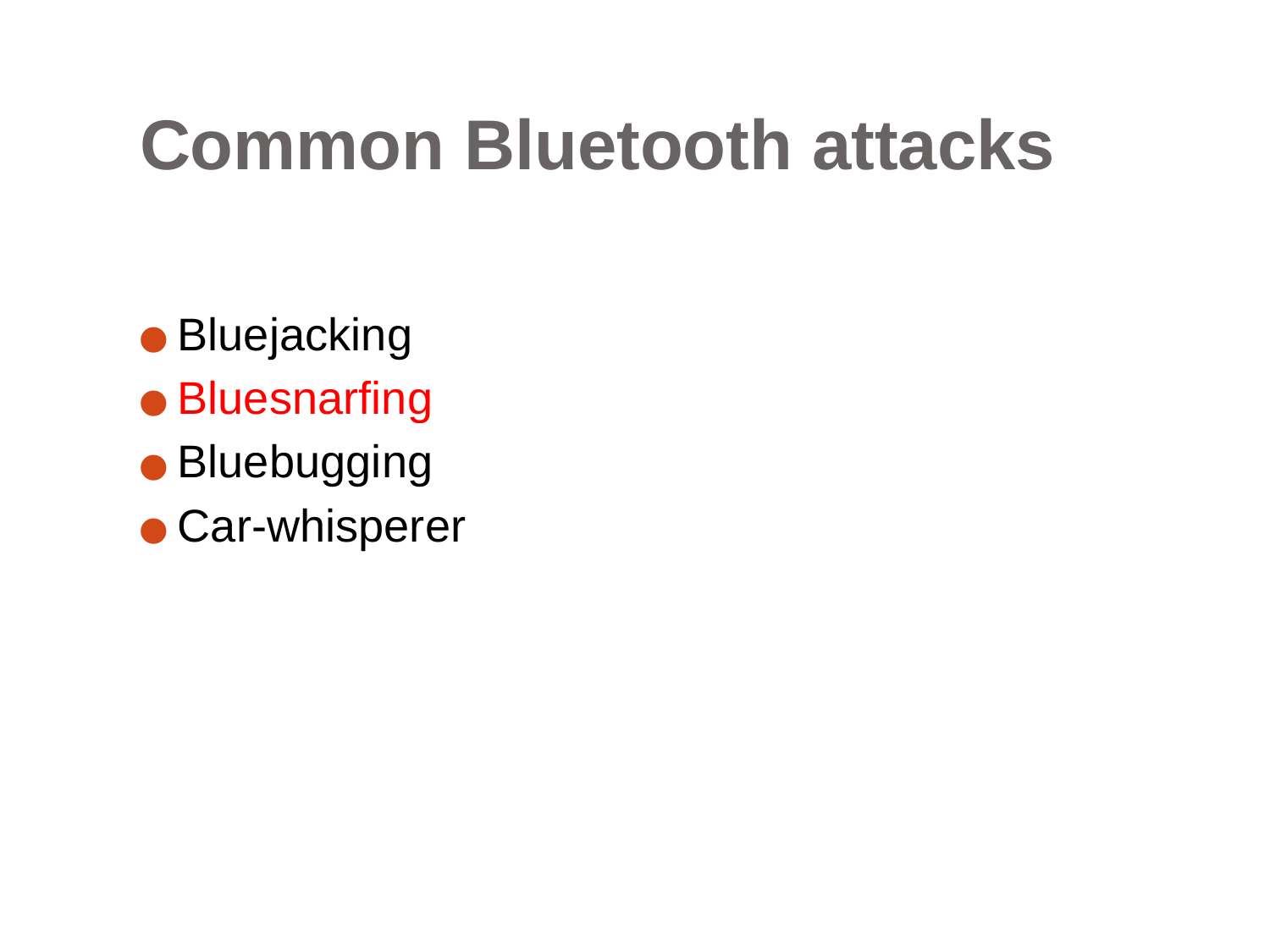

# Common Bluetooth attacks
Bluejacking
Bluesnarfing
Bluebugging
Car-whisperer